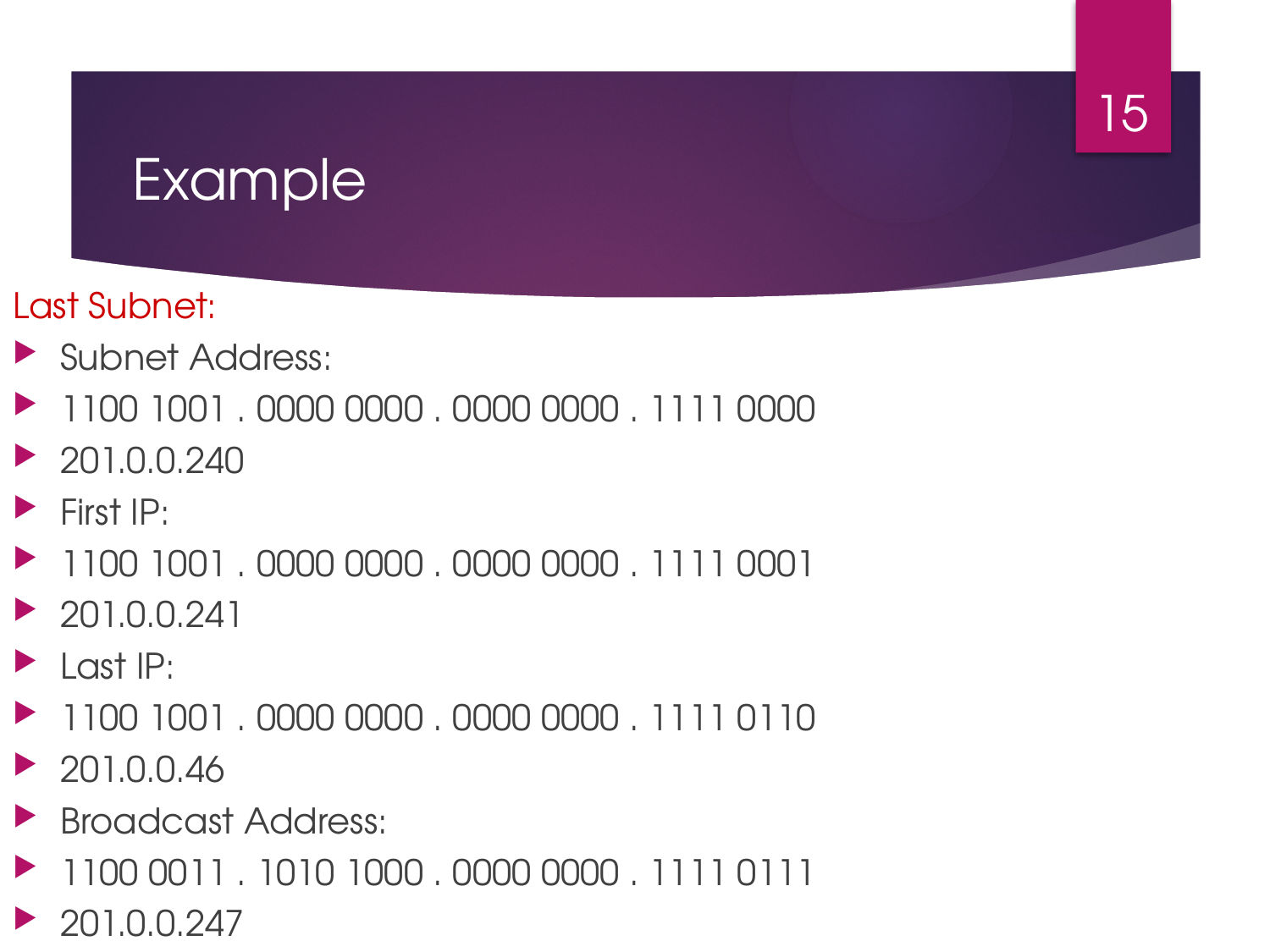

15
# Example
Last Subnet:
Subnet Address:
1100 1001 . 0000 0000 . 0000 0000 . 1111 0000
201.0.0.240
First IP:
1100 1001 . 0000 0000 . 0000 0000 . 1111 0001
201.0.0.241
Last IP:
1100 1001 . 0000 0000 . 0000 0000 . 1111 0110
201.0.0.46
Broadcast Address:
1100 0011 . 1010 1000 . 0000 0000 . 1111 0111
201.0.0.247